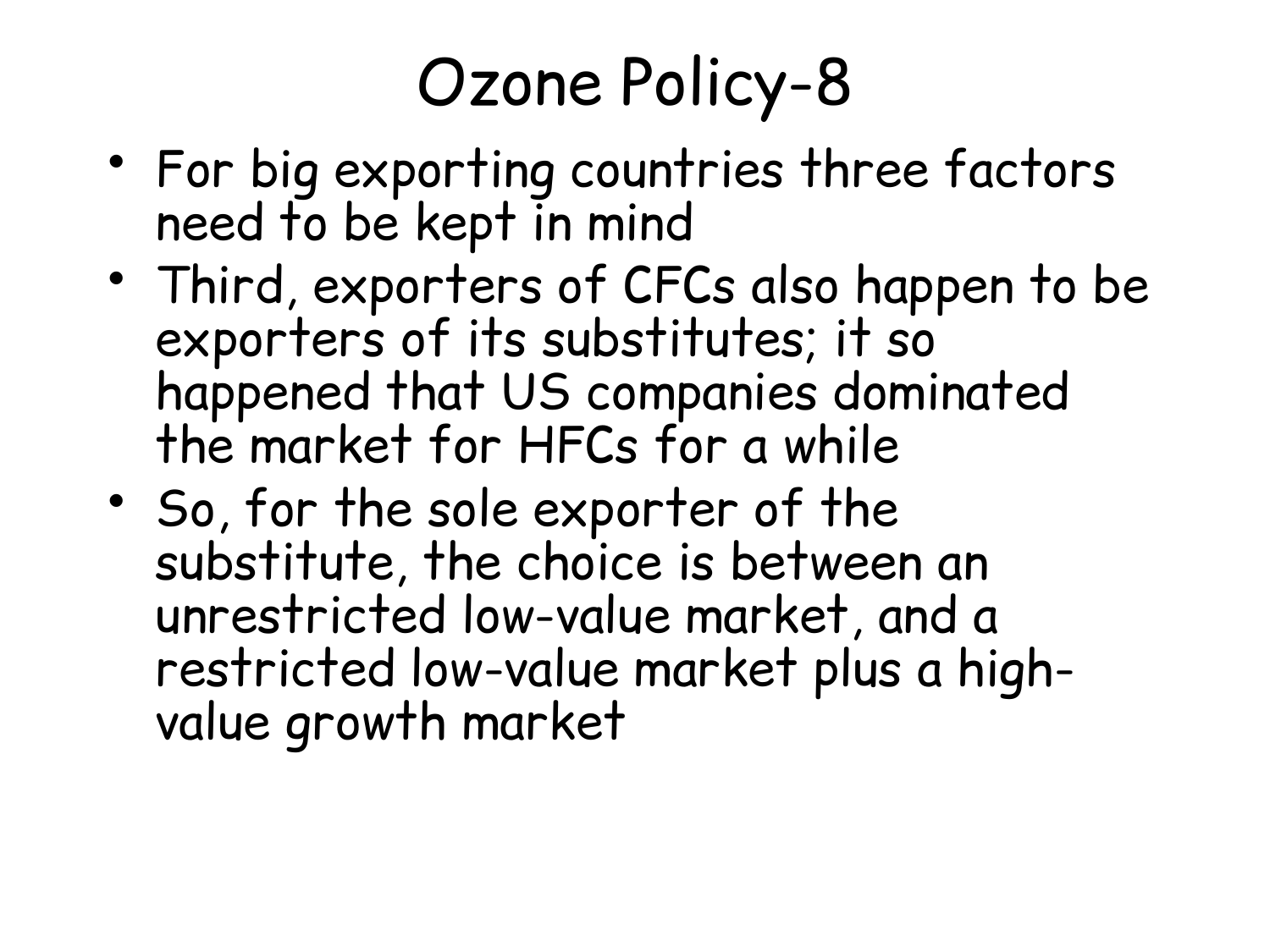

# Ozone Policy-8
For big exporting countries three factors need to be kept in mind
Third, exporters of CFCs also happen to be exporters of its substitutes; it so happened that US companies dominated the market for HFCs for a while
So, for the sole exporter of the substitute, the choice is between an unrestricted low-value market, and a restricted low-value market plus a high-value growth market